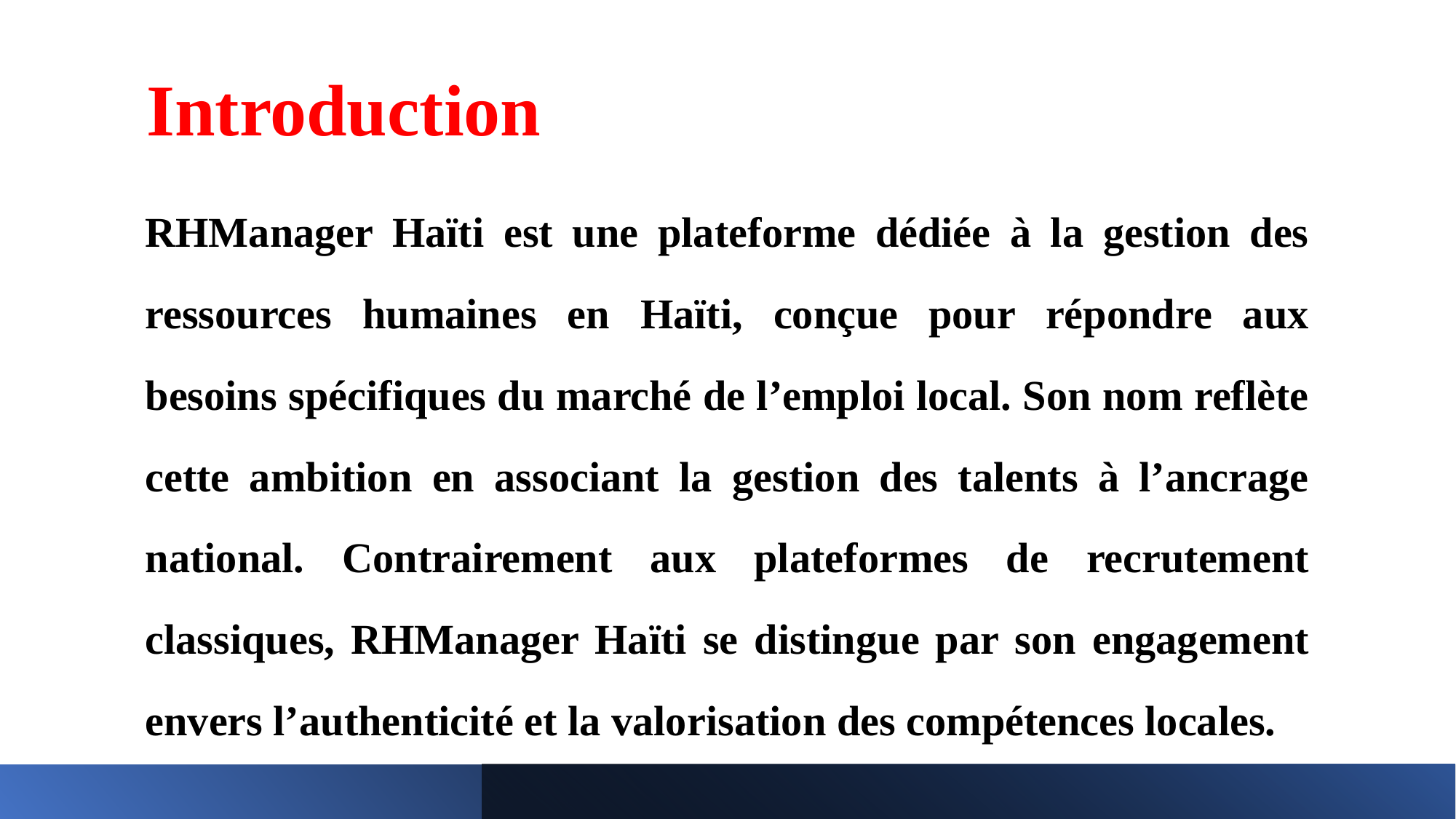

Introduction
RHManager Haïti est une plateforme dédiée à la gestion des ressources humaines en Haïti, conçue pour répondre aux besoins spécifiques du marché de l’emploi local. Son nom reflète cette ambition en associant la gestion des talents à l’ancrage national. Contrairement aux plateformes de recrutement classiques, RHManager Haïti se distingue par son engagement envers l’authenticité et la valorisation des compétences locales.